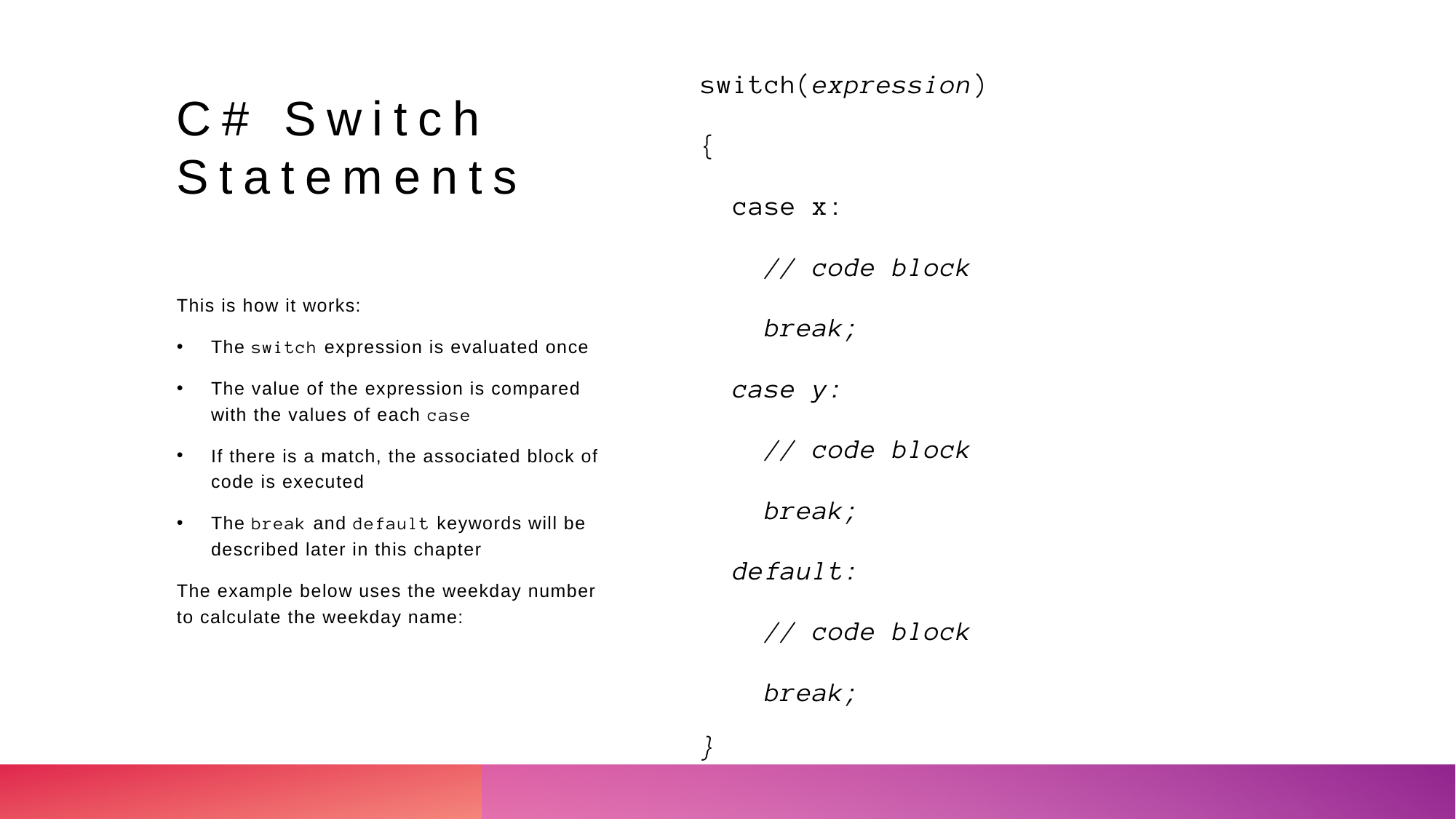

switch(expression)
{
  case x:
    // code block
    break;
  case y:
    // code block
    break;
  default:
    // code block
    break;
}
# C# Switch Statements

This is how it works:
The switch expression is evaluated once
The value of the expression is compared with the values of each case
If there is a match, the associated block of code is executed
The break and default keywords will be described later in this chapter
The example below uses the weekday number to calculate the weekday name: